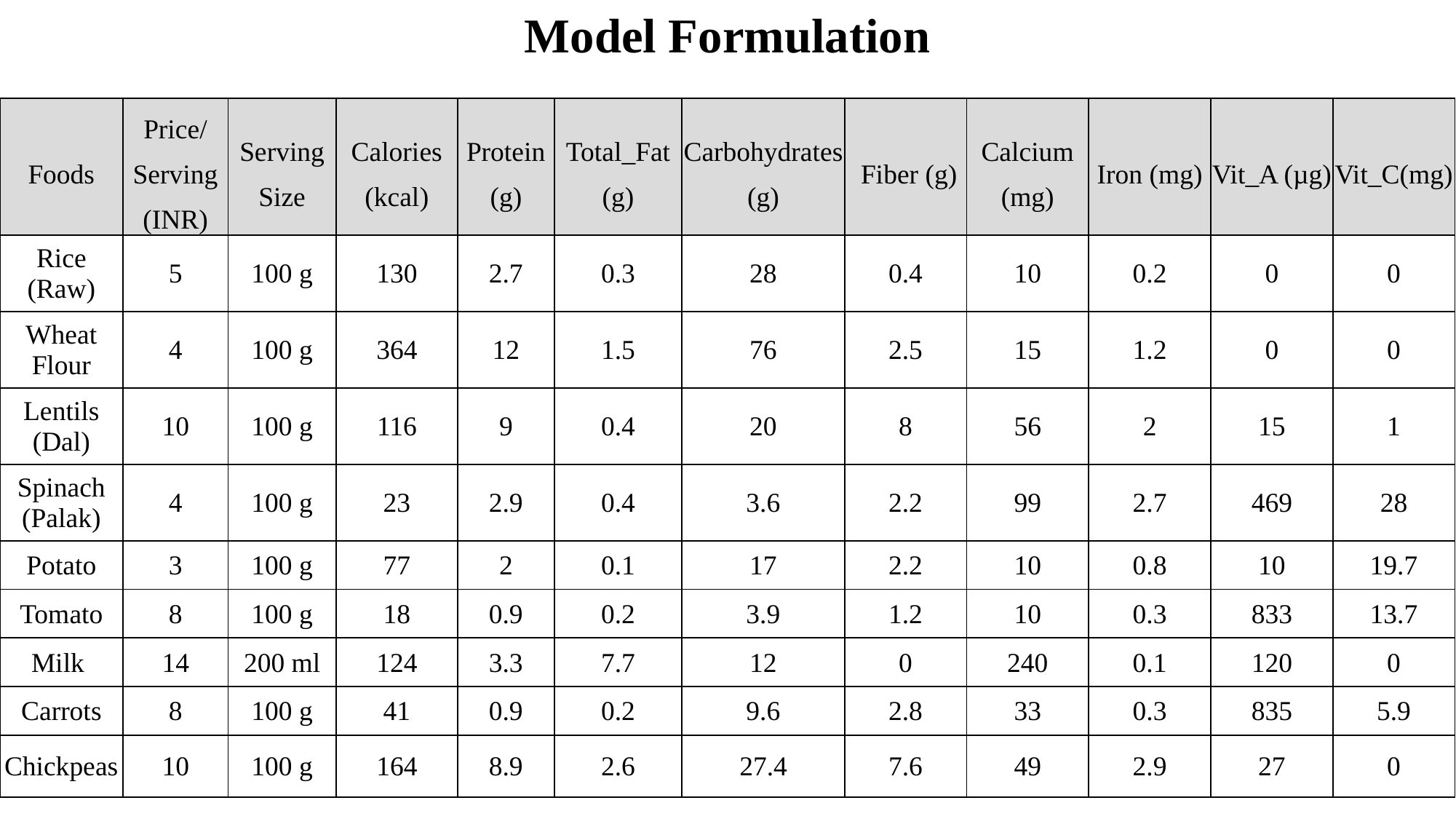

# Model Formulation
| Foods | Price/Serving (INR) | Serving Size | Calories (kcal) | Protein (g) | Total\_Fat (g) | Carbohydrates (g) | Fiber (g) | Calcium (mg) | Iron (mg) | Vit\_A (µg) | Vit\_C(mg) |
| --- | --- | --- | --- | --- | --- | --- | --- | --- | --- | --- | --- |
| Rice (Raw) | 5 | 100 g | 130 | 2.7 | 0.3 | 28 | 0.4 | 10 | 0.2 | 0 | 0 |
| Wheat Flour | 4 | 100 g | 364 | 12 | 1.5 | 76 | 2.5 | 15 | 1.2 | 0 | 0 |
| Lentils (Dal) | 10 | 100 g | 116 | 9 | 0.4 | 20 | 8 | 56 | 2 | 15 | 1 |
| Spinach (Palak) | 4 | 100 g | 23 | 2.9 | 0.4 | 3.6 | 2.2 | 99 | 2.7 | 469 | 28 |
| Potato | 3 | 100 g | 77 | 2 | 0.1 | 17 | 2.2 | 10 | 0.8 | 10 | 19.7 |
| Tomato | 8 | 100 g | 18 | 0.9 | 0.2 | 3.9 | 1.2 | 10 | 0.3 | 833 | 13.7 |
| Milk | 14 | 200 ml | 124 | 3.3 | 7.7 | 12 | 0 | 240 | 0.1 | 120 | 0 |
| Carrots | 8 | 100 g | 41 | 0.9 | 0.2 | 9.6 | 2.8 | 33 | 0.3 | 835 | 5.9 |
| Chickpeas | 10 | 100 g | 164 | 8.9 | 2.6 | 27.4 | 7.6 | 49 | 2.9 | 27 | 0 |
|  |  |  |  |  |  |  |
| --- | --- | --- | --- | --- | --- | --- |
|  |  |  |  |  |  |  |
|  |  |  |  |  |  |  |
|  |  |  |  |  |  |  |
|  |  |  |  |  |  |  |
|  |  |  |  |  |  |  |
|  |  |  |  |  |  |  |